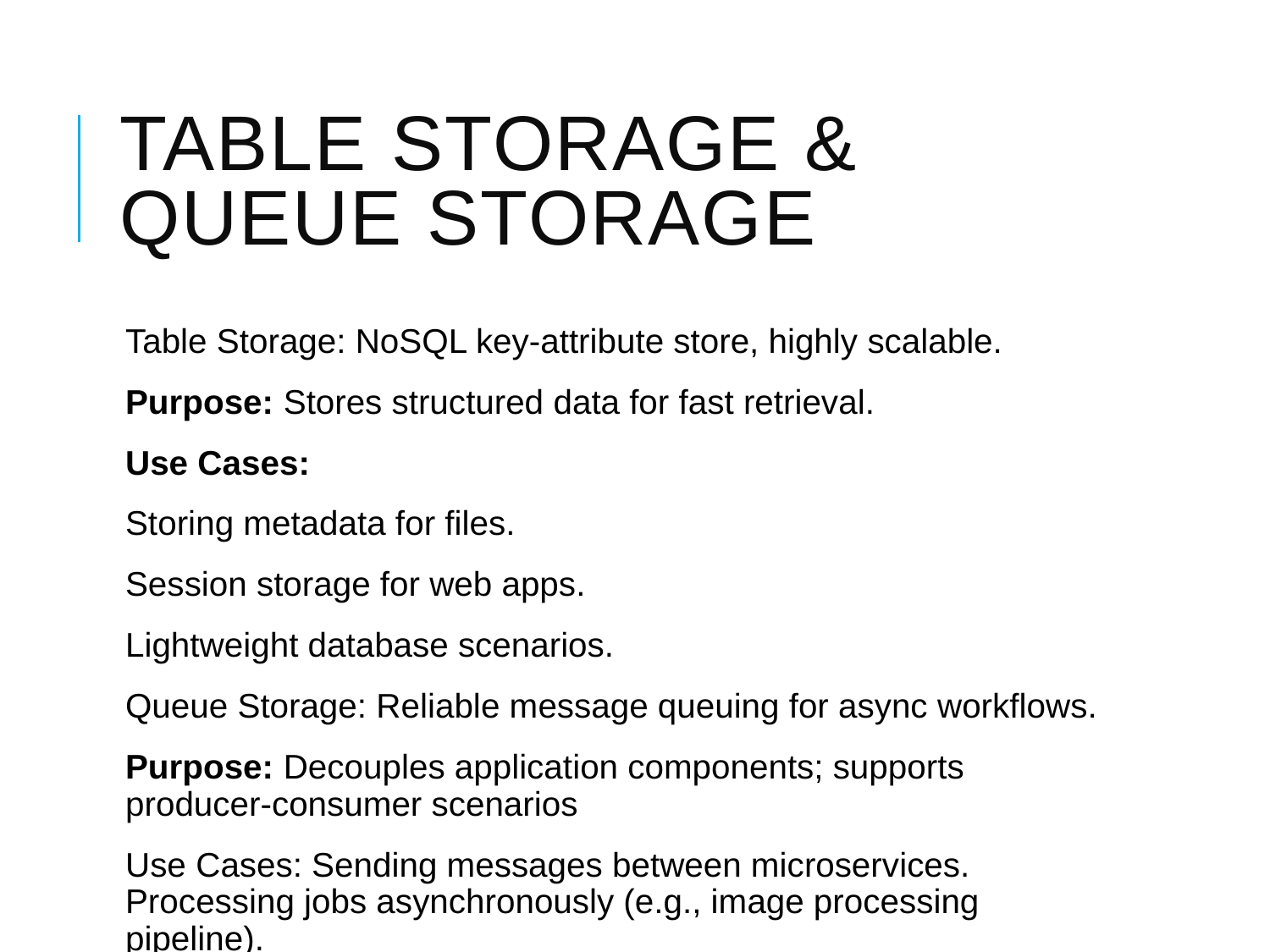

# Table Storage & Queue Storage
Table Storage: NoSQL key-attribute store, highly scalable.
Purpose: Stores structured data for fast retrieval.
Use Cases:
Storing metadata for files.
Session storage for web apps.
Lightweight database scenarios.
Queue Storage: Reliable message queuing for async workflows.
Purpose: Decouples application components; supports producer-consumer scenarios
Use Cases: Sending messages between microservices. Processing jobs asynchronously (e.g., image processing pipeline).